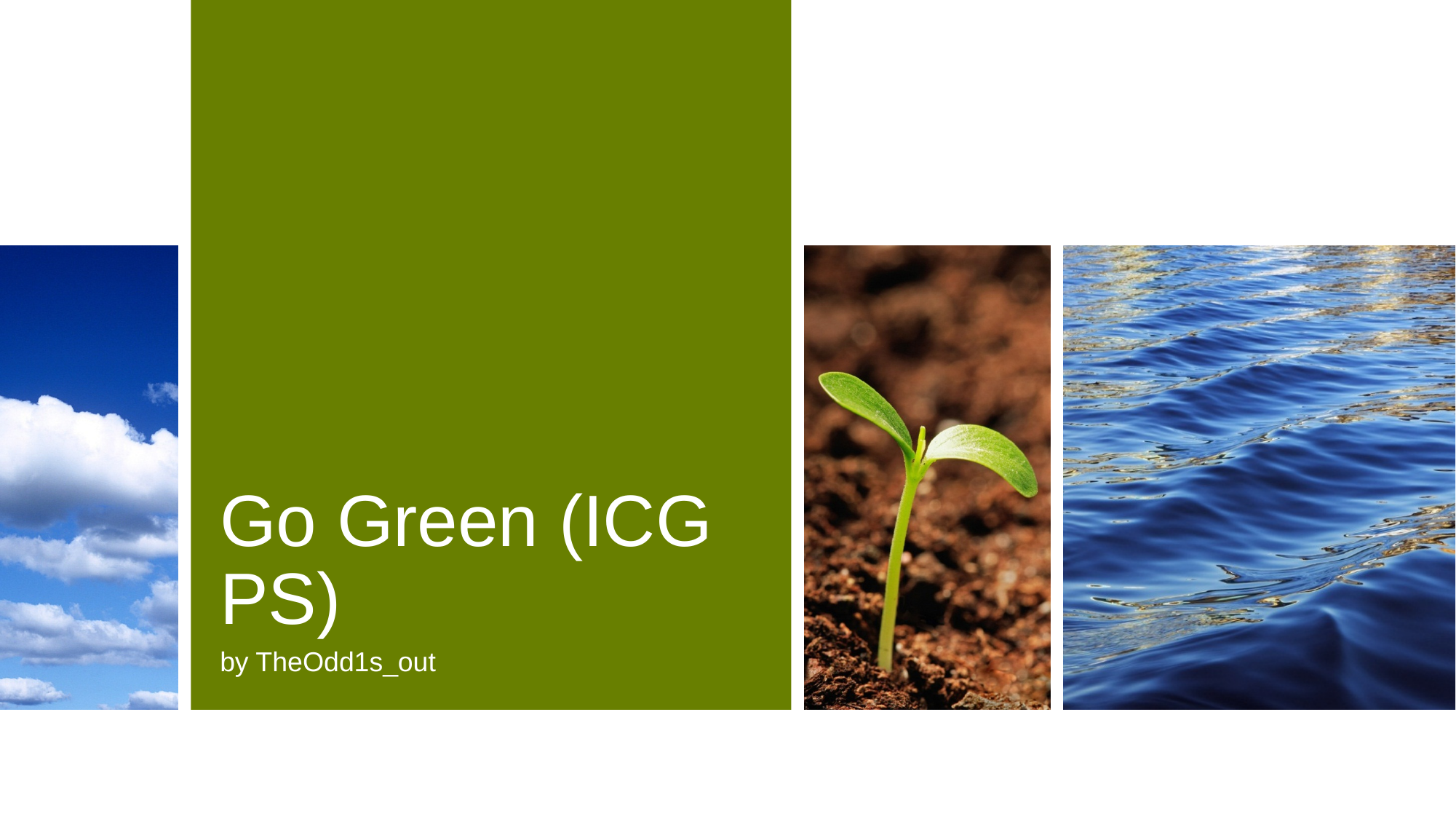

# Go Green (ICG PS)
by TheOdd1s_out